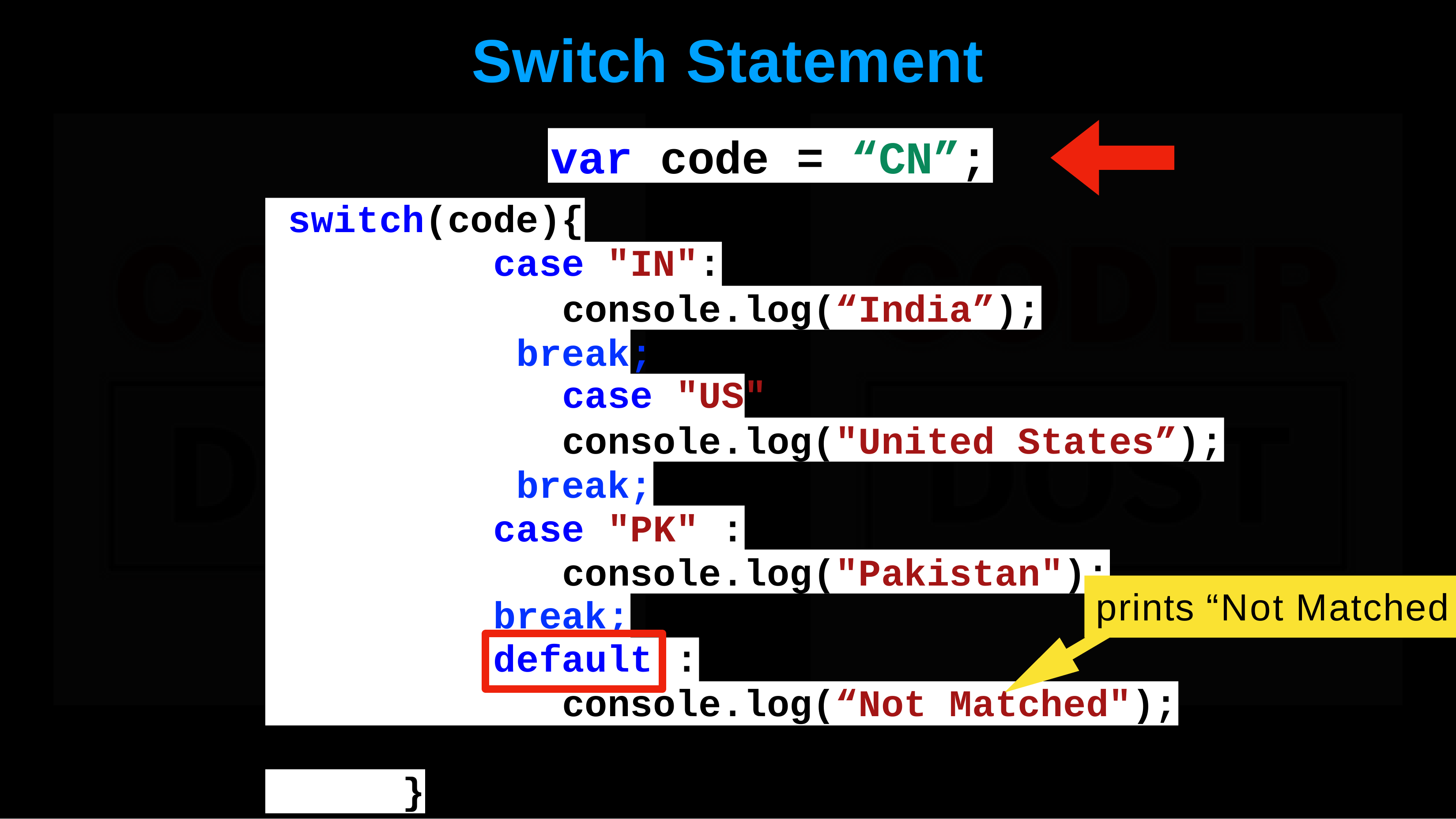

# Switch	Statement

var code = “CN”;
switch(code){
case "IN":
console.log(“India”);  break;
case "US" :
console.log("United States”);  break;
case "PK" :  console.log("Pakistan");

prints “Not Matched
break;
default :
console.log(“Not Matched");
}